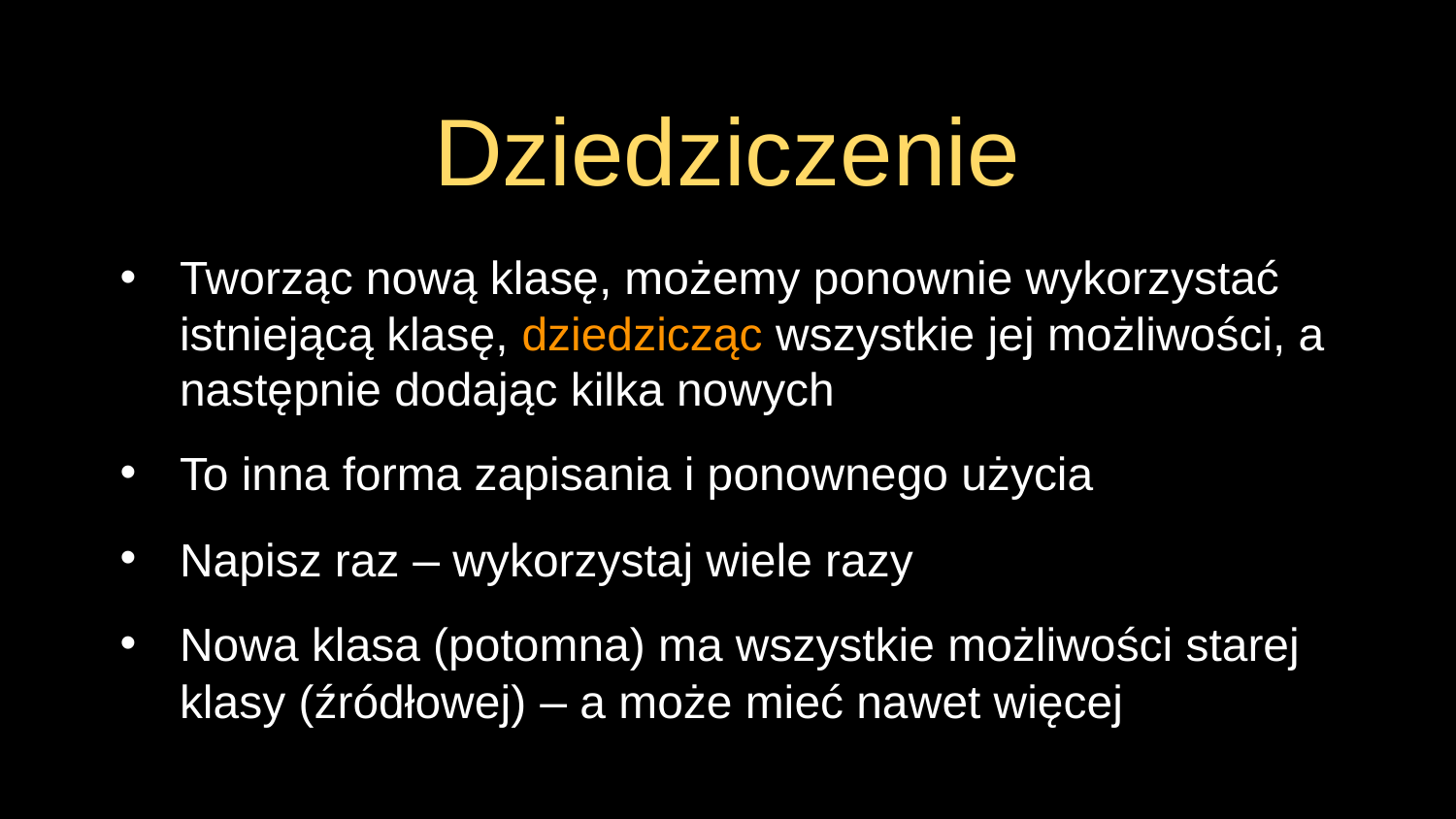

# Dziedziczenie
Tworząc nową klasę, możemy ponownie wykorzystać istniejącą klasę, dziedzicząc wszystkie jej możliwości, a następnie dodając kilka nowych
To inna forma zapisania i ponownego użycia
Napisz raz – wykorzystaj wiele razy
Nowa klasa (potomna) ma wszystkie możliwości starej klasy (źródłowej) – a może mieć nawet więcej